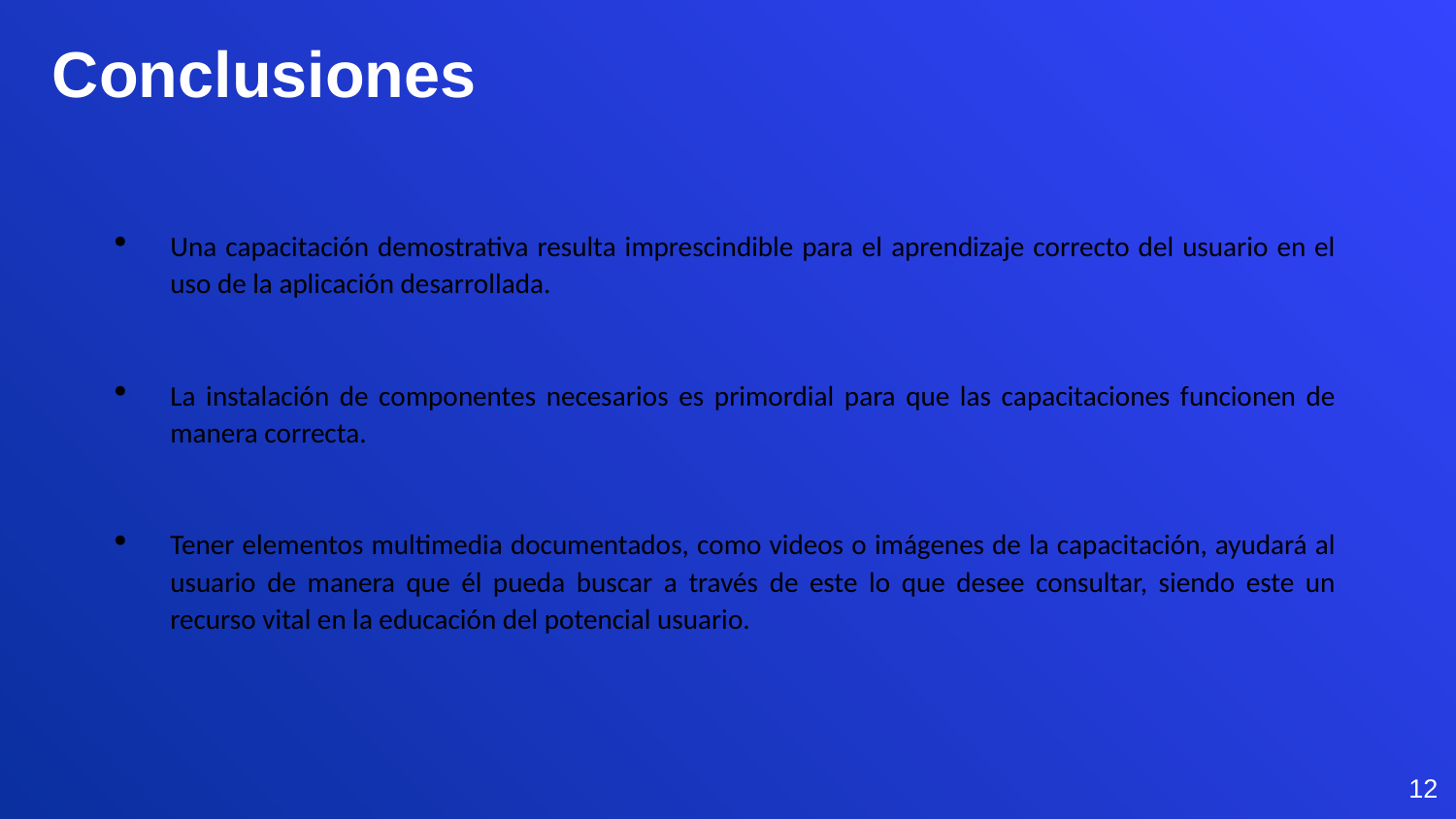

Conclusiones
Una capacitación demostrativa resulta imprescindible para el aprendizaje correcto del usuario en el uso de la aplicación desarrollada.

La instalación de componentes necesarios es primordial para que las capacitaciones funcionen de manera correcta.

Tener elementos multimedia documentados, como videos o imágenes de la capacitación, ayudará al usuario de manera que él pueda buscar a través de este lo que desee consultar, siendo este un recurso vital en la educación del potencial usuario.
12